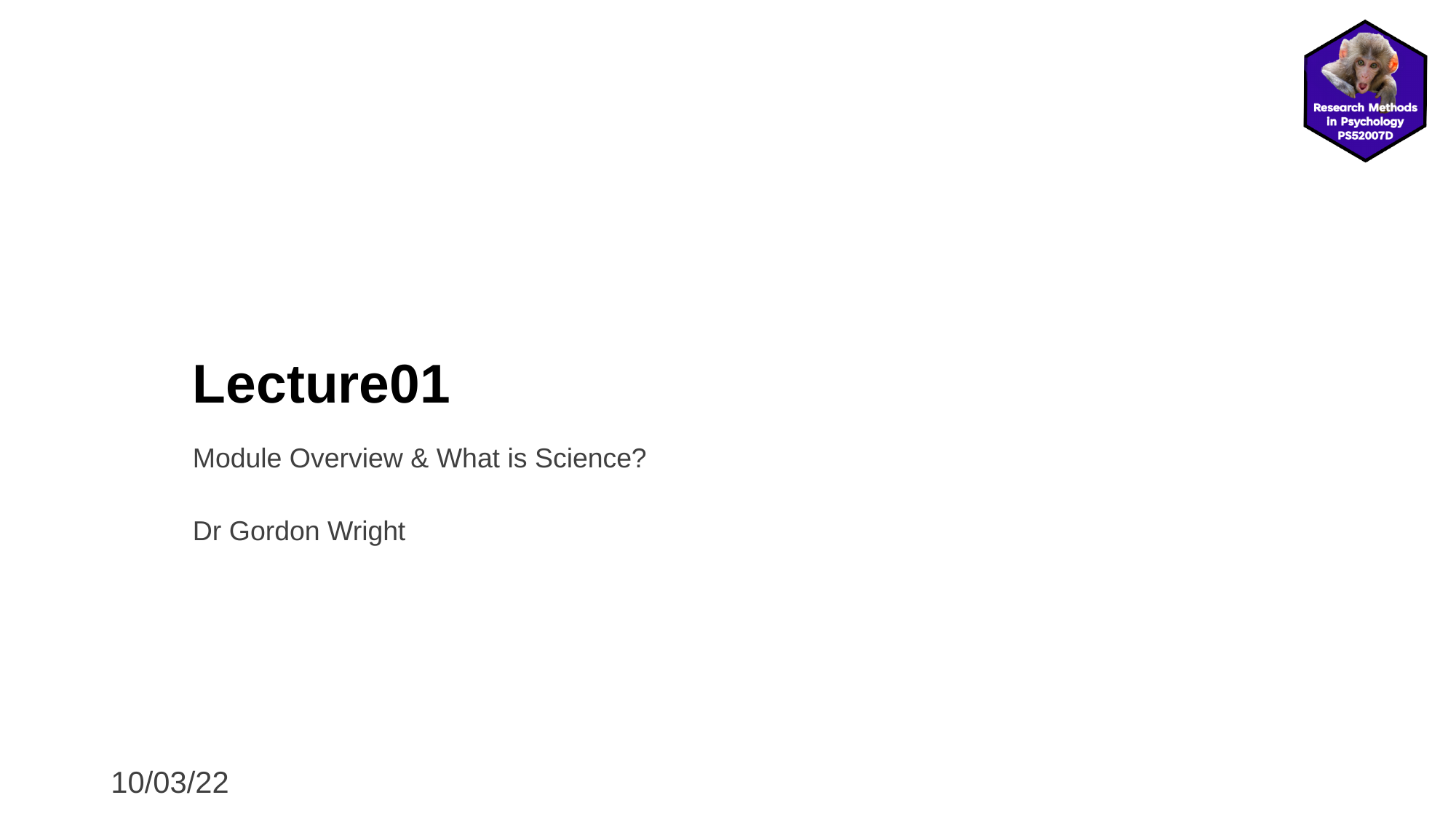

# Lecture01
Module Overview & What is Science?
Dr Gordon Wright
10/03/22